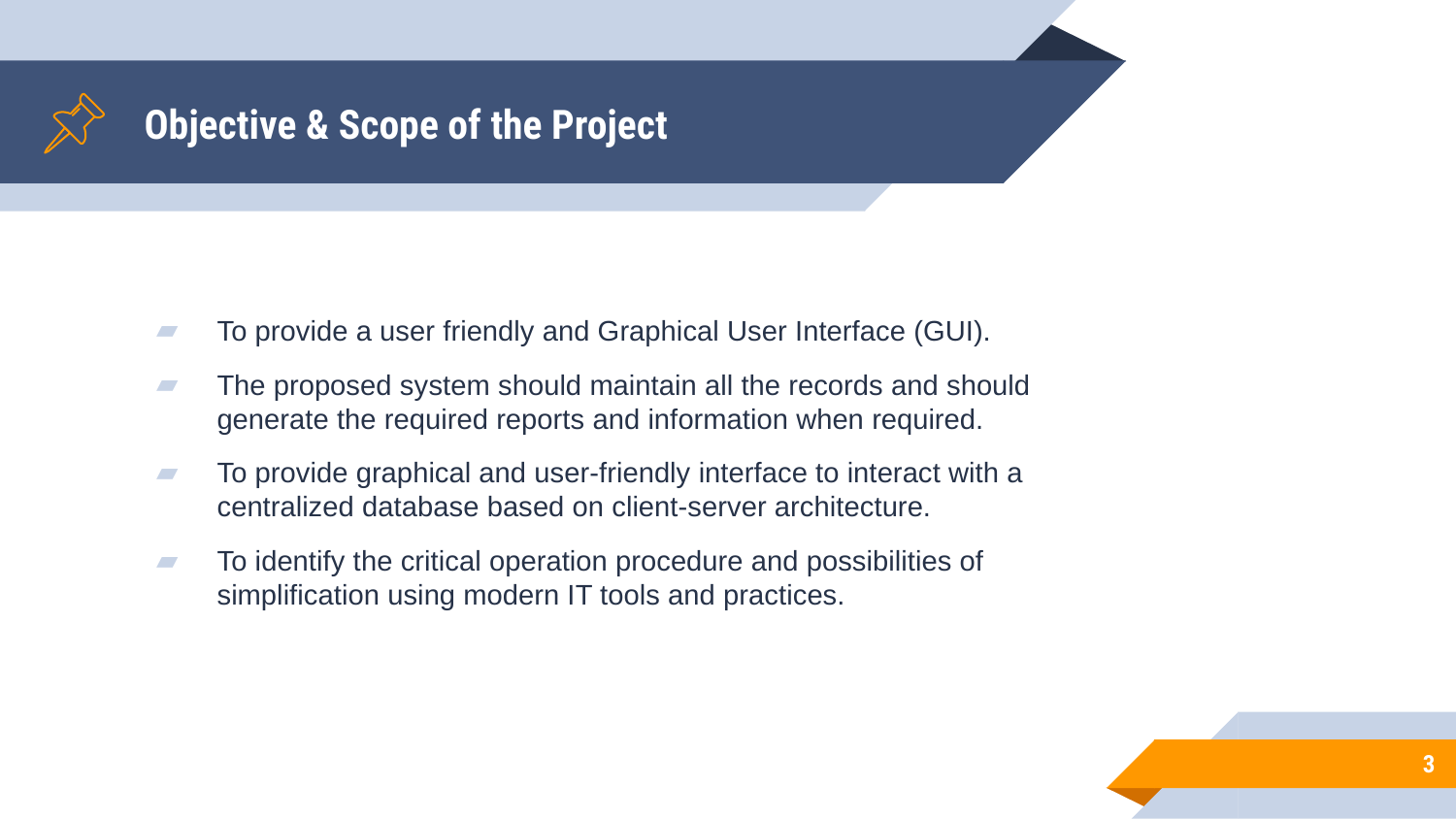

# Objective & Scope of the Project

To provide a user friendly and Graphical User Interface (GUI).
The proposed system should maintain all the records and should generate the required reports and information when required.
To provide graphical and user-friendly interface to interact with a centralized database based on client-server architecture.
To identify the critical operation procedure and possibilities of simplification using modern IT tools and practices.
3